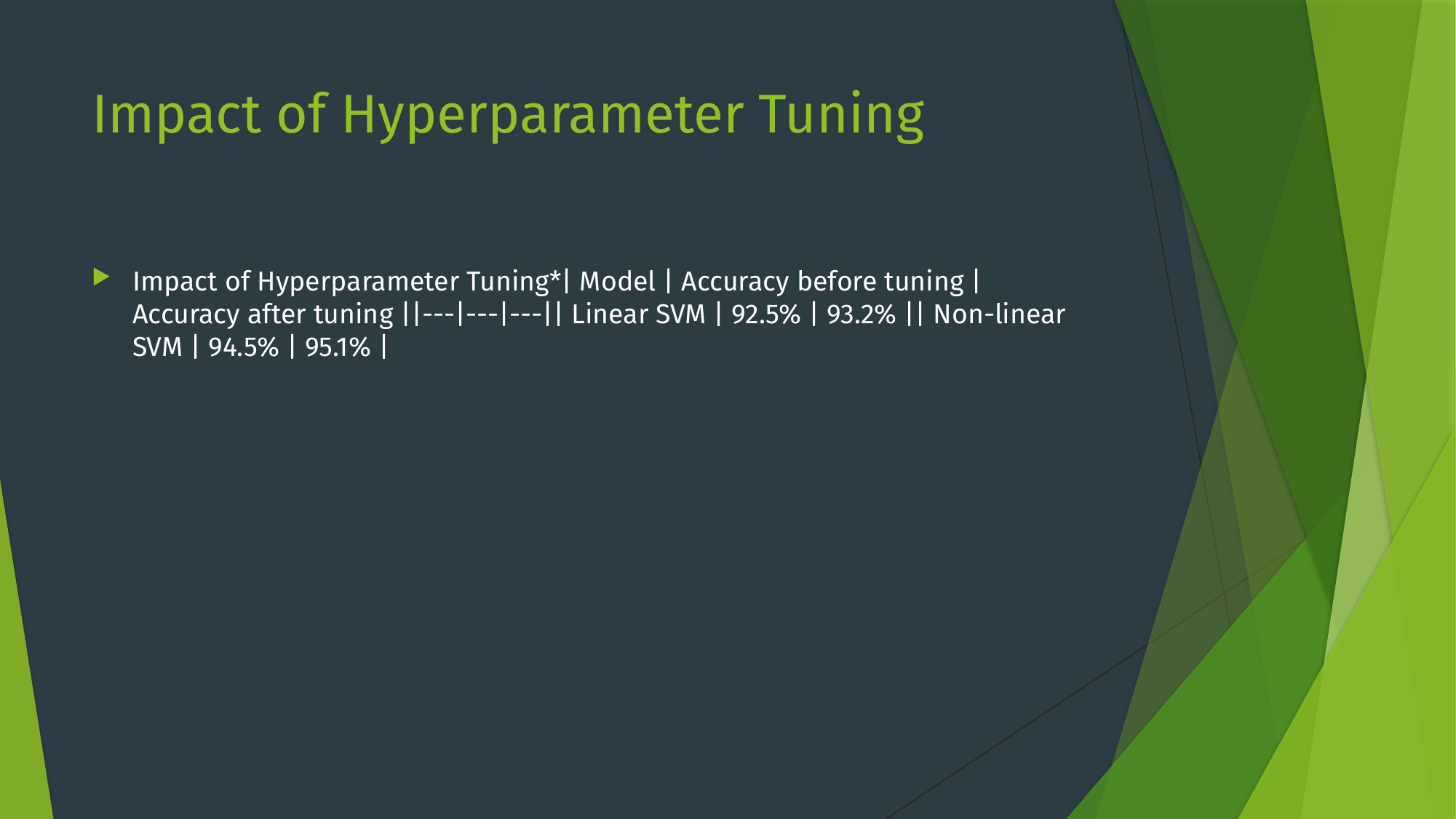

# Impact of Hyperparameter Tuning
Impact of Hyperparameter Tuning*| Model | Accuracy before tuning | Accuracy after tuning ||---|---|---|| Linear SVM | 92.5% | 93.2% || Non-linear SVM | 94.5% | 95.1% |